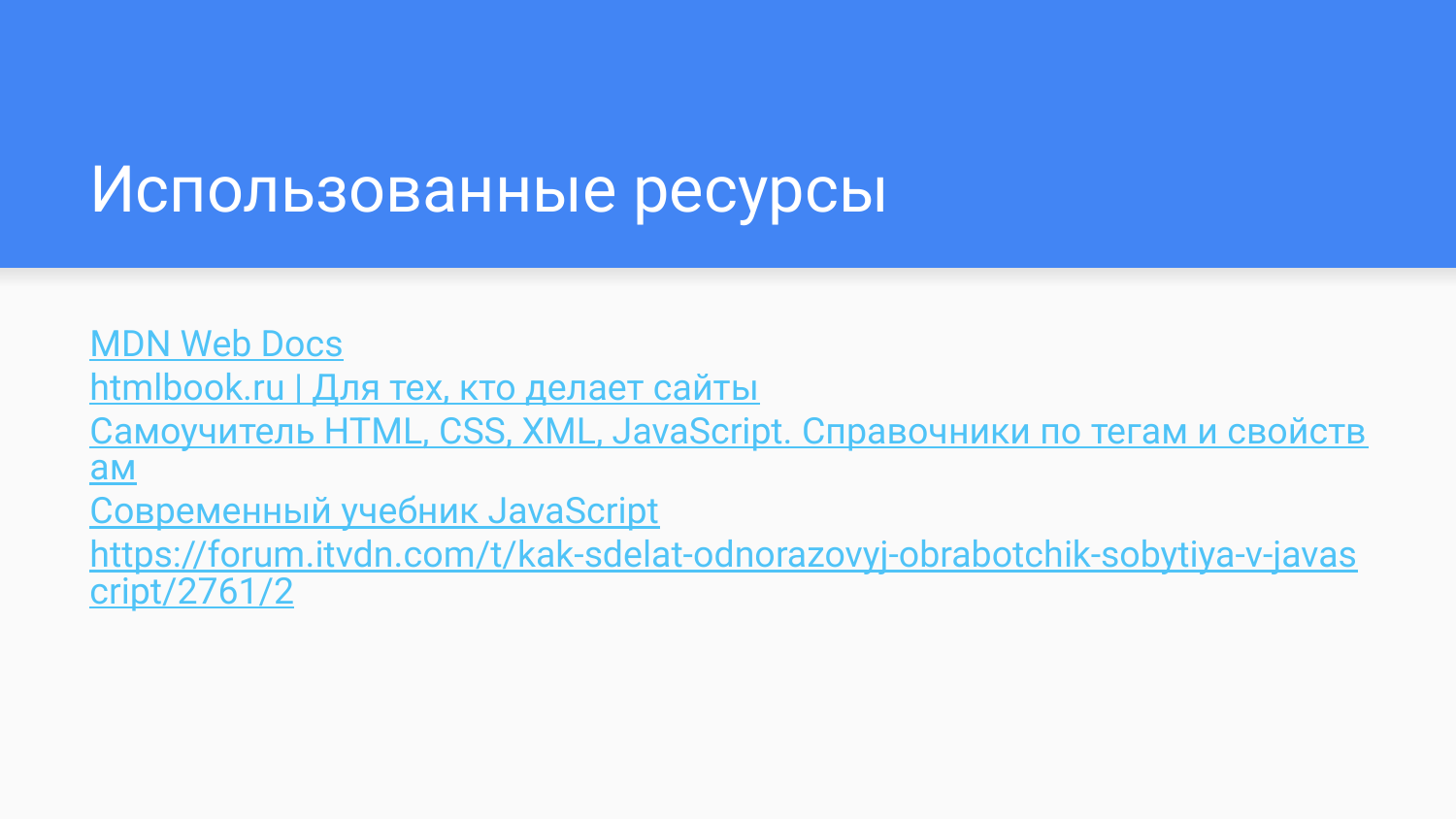

# Использованные ресурсы
MDN Web Docs
htmlbook.ru | Для тех, кто делает сайты
Самоучитель HTML, CSS, XML, JavaScript. Справочники по тегам и свойствам
Современный учебник JavaScript
https://forum.itvdn.com/t/kak-sdelat-odnorazovyj-obrabotchik-sobytiya-v-javascript/2761/2